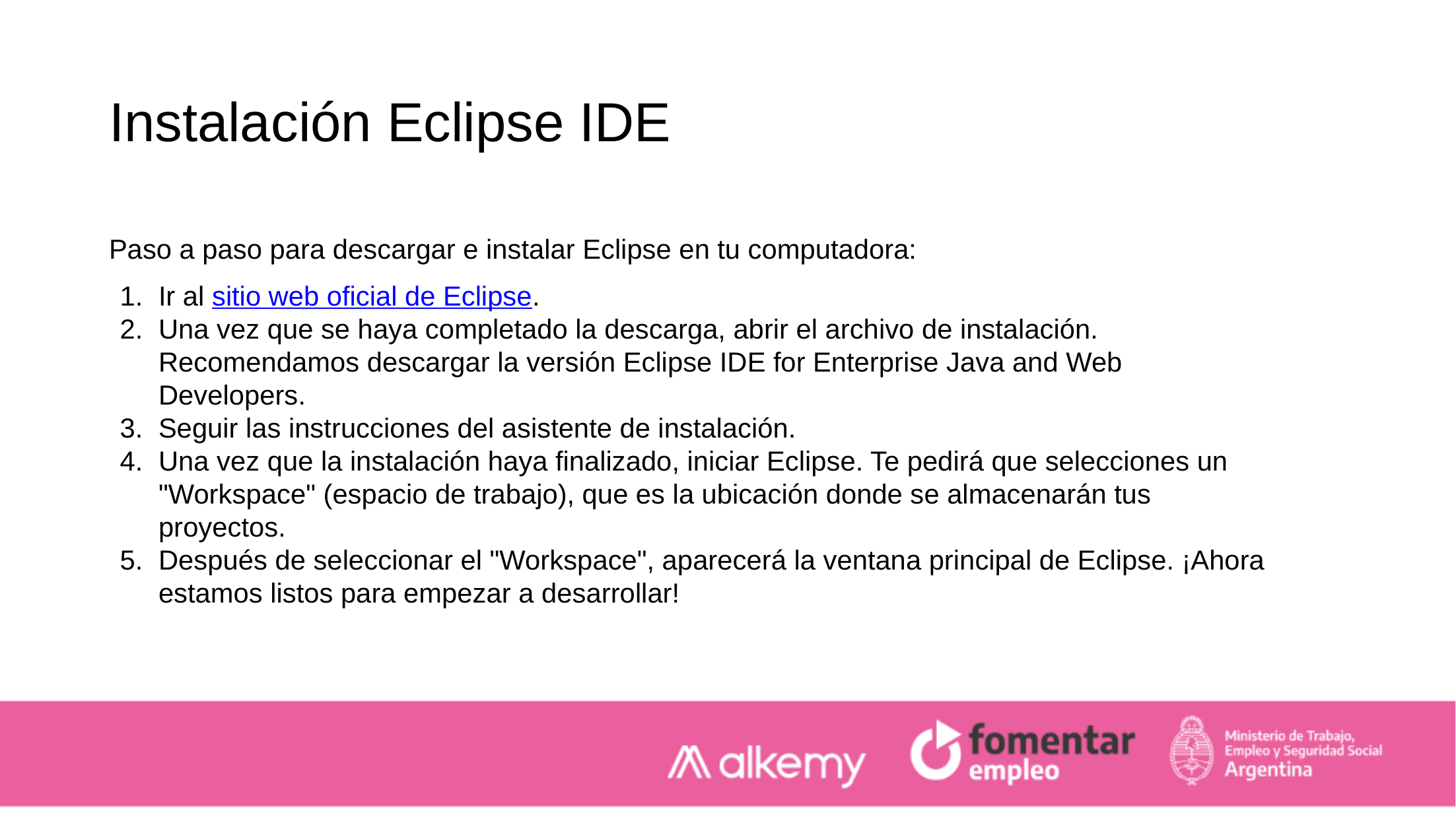

Instalación Eclipse IDE
Paso a paso para descargar e instalar Eclipse en tu computadora:
Ir al sitio web oficial de Eclipse.
Una vez que se haya completado la descarga, abrir el archivo de instalación. Recomendamos descargar la versión Eclipse IDE for Enterprise Java and Web Developers.
Seguir las instrucciones del asistente de instalación.
Una vez que la instalación haya finalizado, iniciar Eclipse. Te pedirá que selecciones un "Workspace" (espacio de trabajo), que es la ubicación donde se almacenarán tus proyectos.
Después de seleccionar el "Workspace", aparecerá la ventana principal de Eclipse. ¡Ahora estamos listos para empezar a desarrollar!